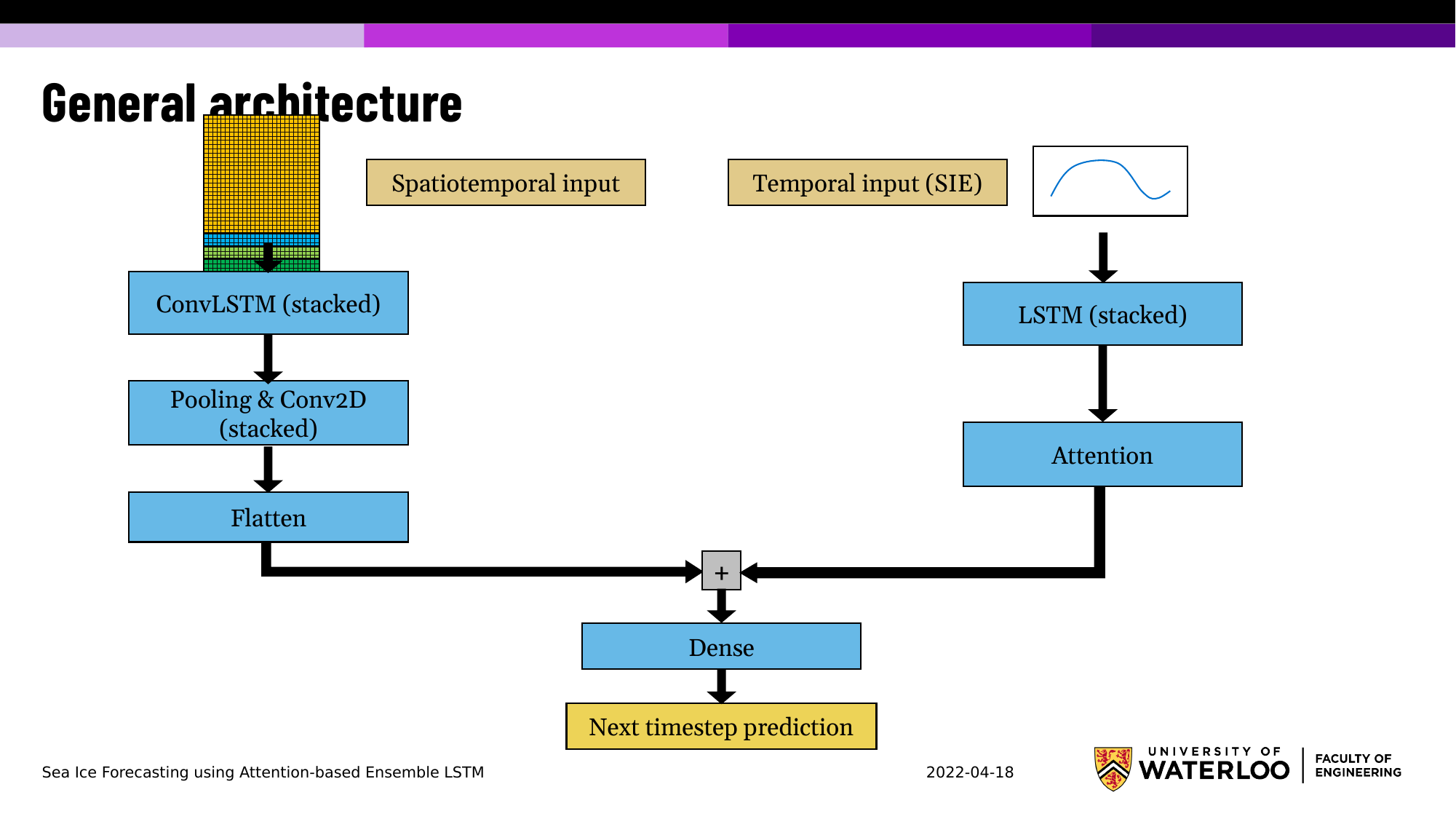

# General architecture

Temporal input (SIE)
Spatiotemporal input

ConvLSTM (stacked)
LSTM (stacked)

Pooling & Conv2D
(stacked)
Attention

Flatten
+

Dense

Next timestep prediction
Sea Ice Forecasting using Attention-based Ensemble LSTM
2022-04-18